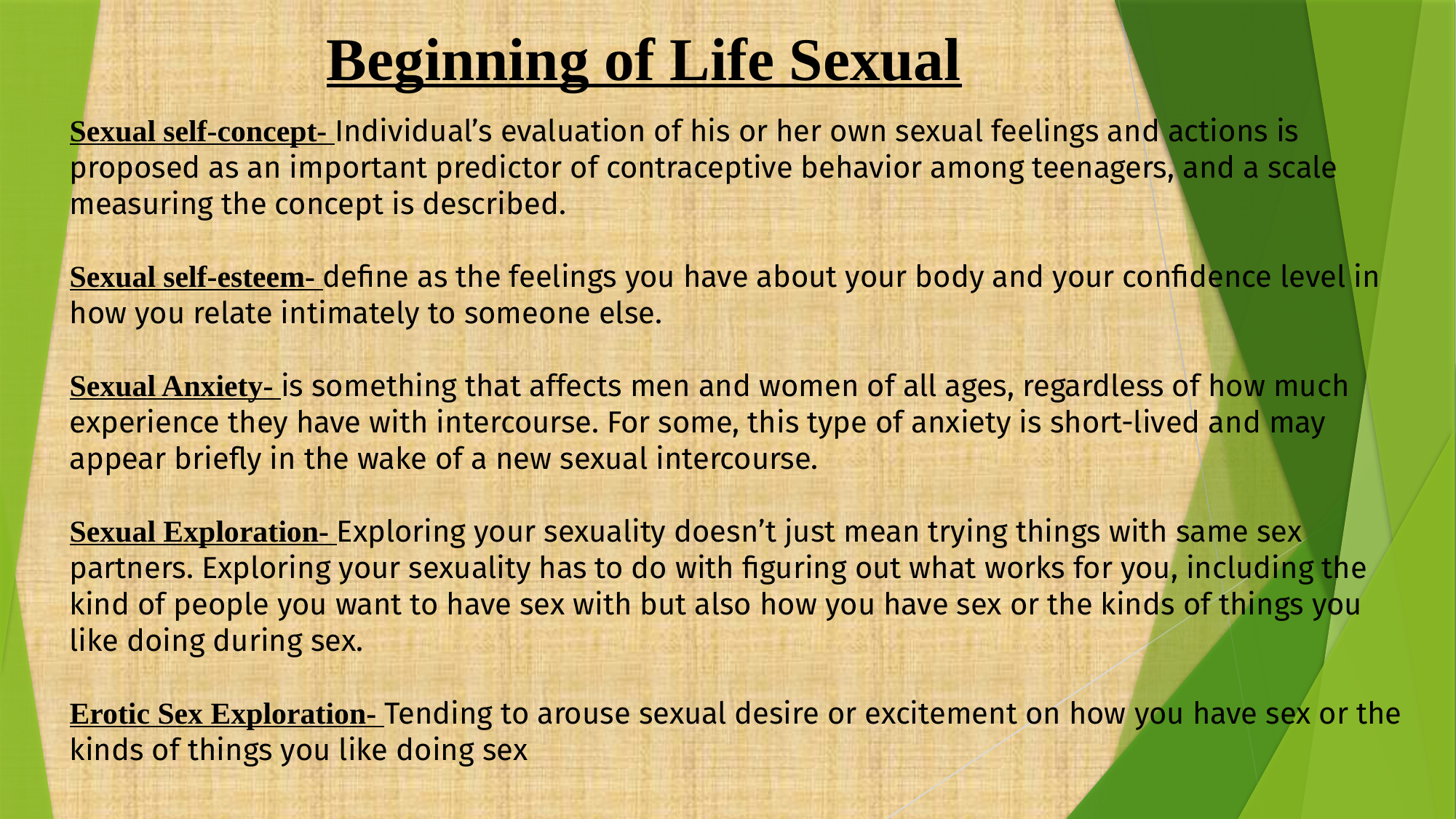

Beginning of Life Sexual
Sexual self-concept- Individual’s evaluation of his or her own sexual feelings and actions is proposed as an important predictor of contraceptive behavior among teenagers, and a scale measuring the concept is described.

Sexual self-esteem- define as the feelings you have about your body and your confidence level in how you relate intimately to someone else.

Sexual Anxiety- is something that affects men and women of all ages, regardless of how much experience they have with intercourse. For some, this type of anxiety is short-lived and may appear briefly in the wake of a new sexual intercourse.

Sexual Exploration- Exploring your sexuality doesn’t just mean trying things with same sex partners. Exploring your sexuality has to do with figuring out what works for you, including the kind of people you want to have sex with but also how you have sex or the kinds of things you like doing during sex.

Erotic Sex Exploration- Tending to arouse sexual desire or excitement on how you have sex or the kinds of things you like doing sex